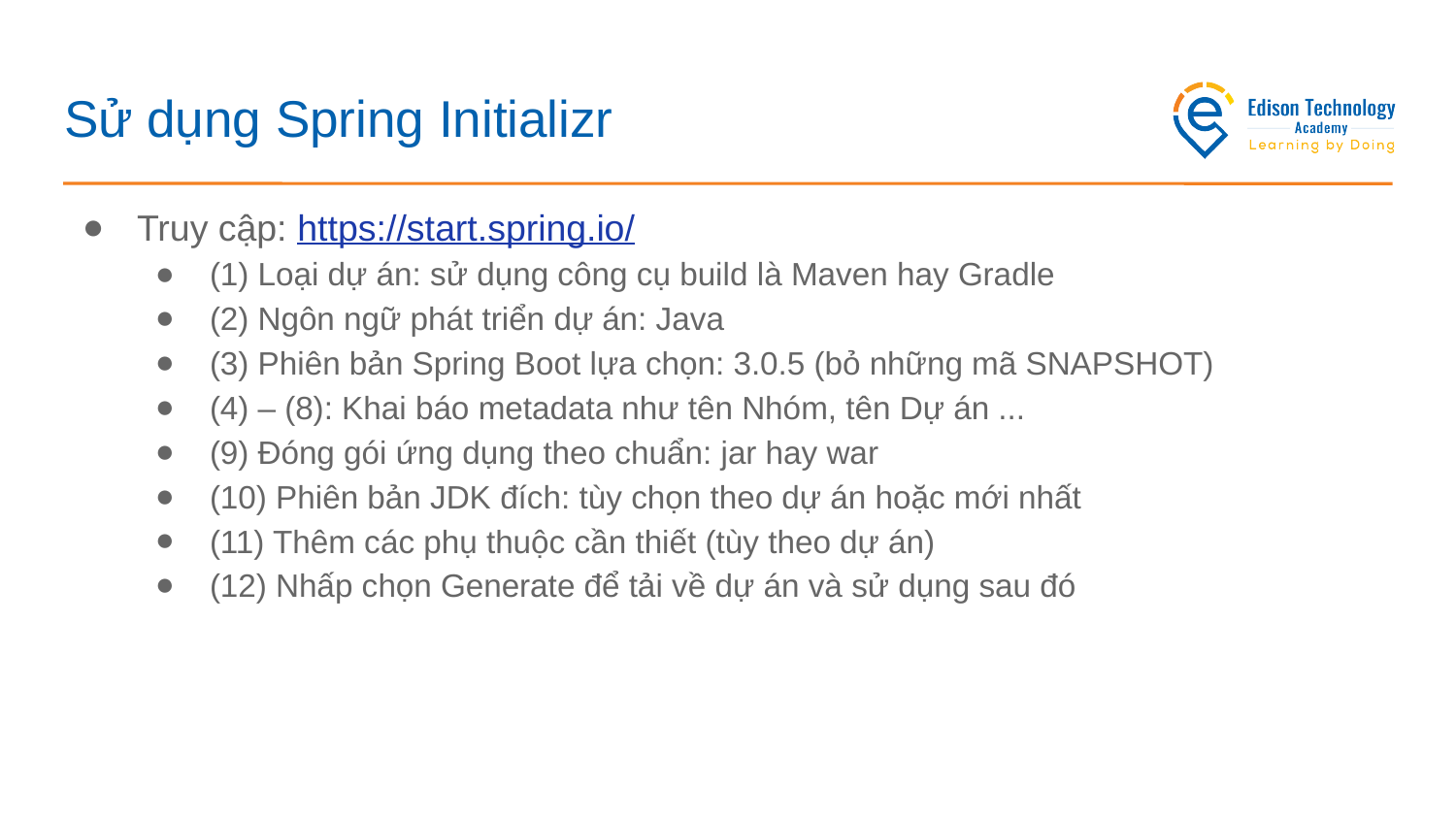

# Sử dụng Spring Initializr
Truy cập: https://start.spring.io/
(1) Loại dự án: sử dụng công cụ build là Maven hay Gradle
(2) Ngôn ngữ phát triển dự án: Java
(3) Phiên bản Spring Boot lựa chọn: 3.0.5 (bỏ những mã SNAPSHOT)
(4) – (8): Khai báo metadata như tên Nhóm, tên Dự án ...
(9) Đóng gói ứng dụng theo chuẩn: jar hay war
(10) Phiên bản JDK đích: tùy chọn theo dự án hoặc mới nhất
(11) Thêm các phụ thuộc cần thiết (tùy theo dự án)
(12) Nhấp chọn Generate để tải về dự án và sử dụng sau đó